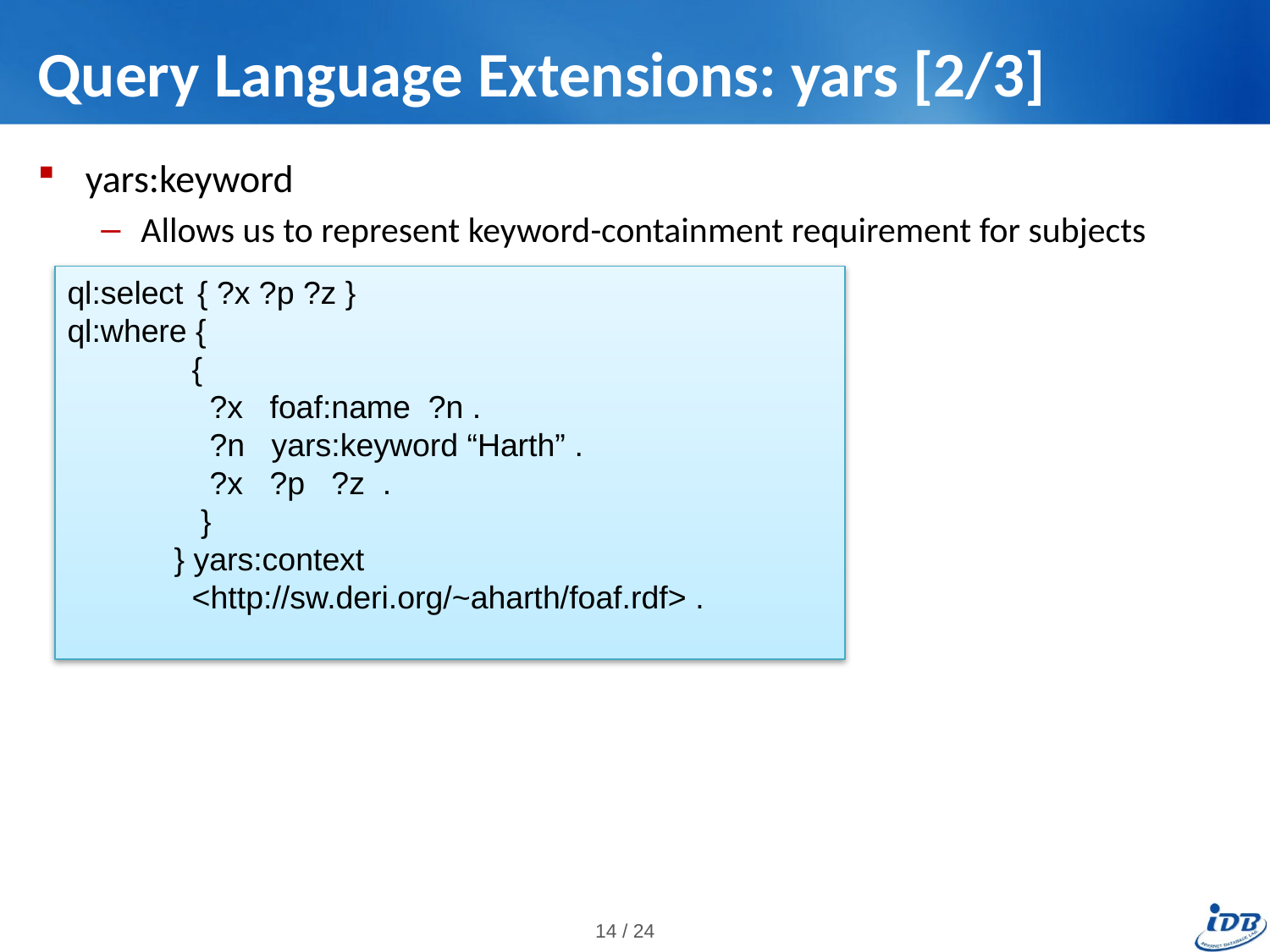

# Query Language Extensions: yars [2/3]
yars:keyword
Allows us to represent keyword-containment requirement for subjects

ql:select  { ?x ?p ?z }
ql:where {
              {
                ?x   foaf:name  ?n .
                ?n   yars:keyword “Harth” .
                ?x   ?p   ?z  .
               }
            } yars:context
              <http://sw.deri.org/~aharth/foaf.rdf> .